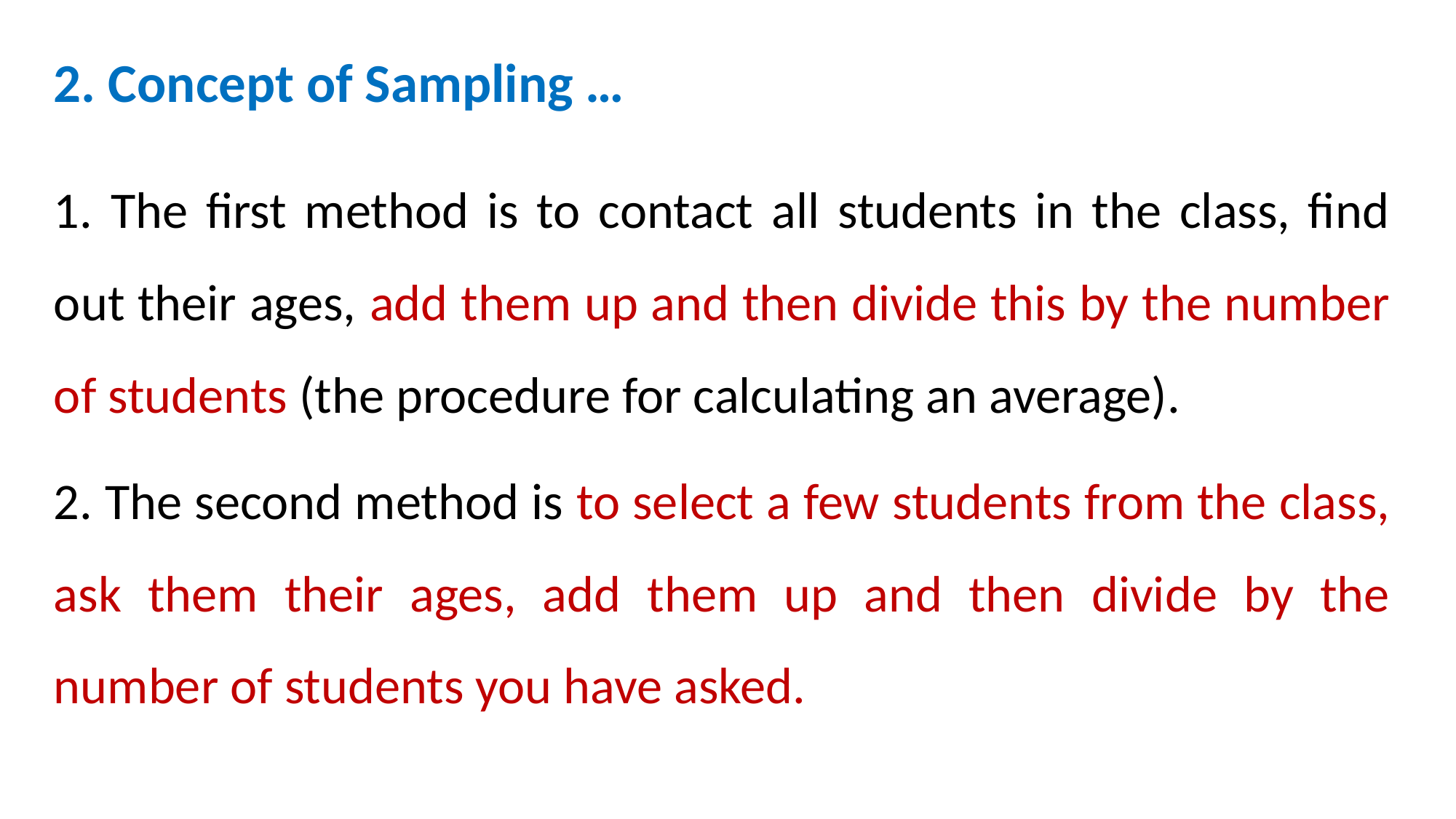

# 2. Concept of Sampling …
1. The first method is to contact all students in the class, find out their ages, add them up and then divide this by the number of students (the procedure for calculating an average).
2. The second method is to select a few students from the class, ask them their ages, add them up and then divide by the number of students you have asked.